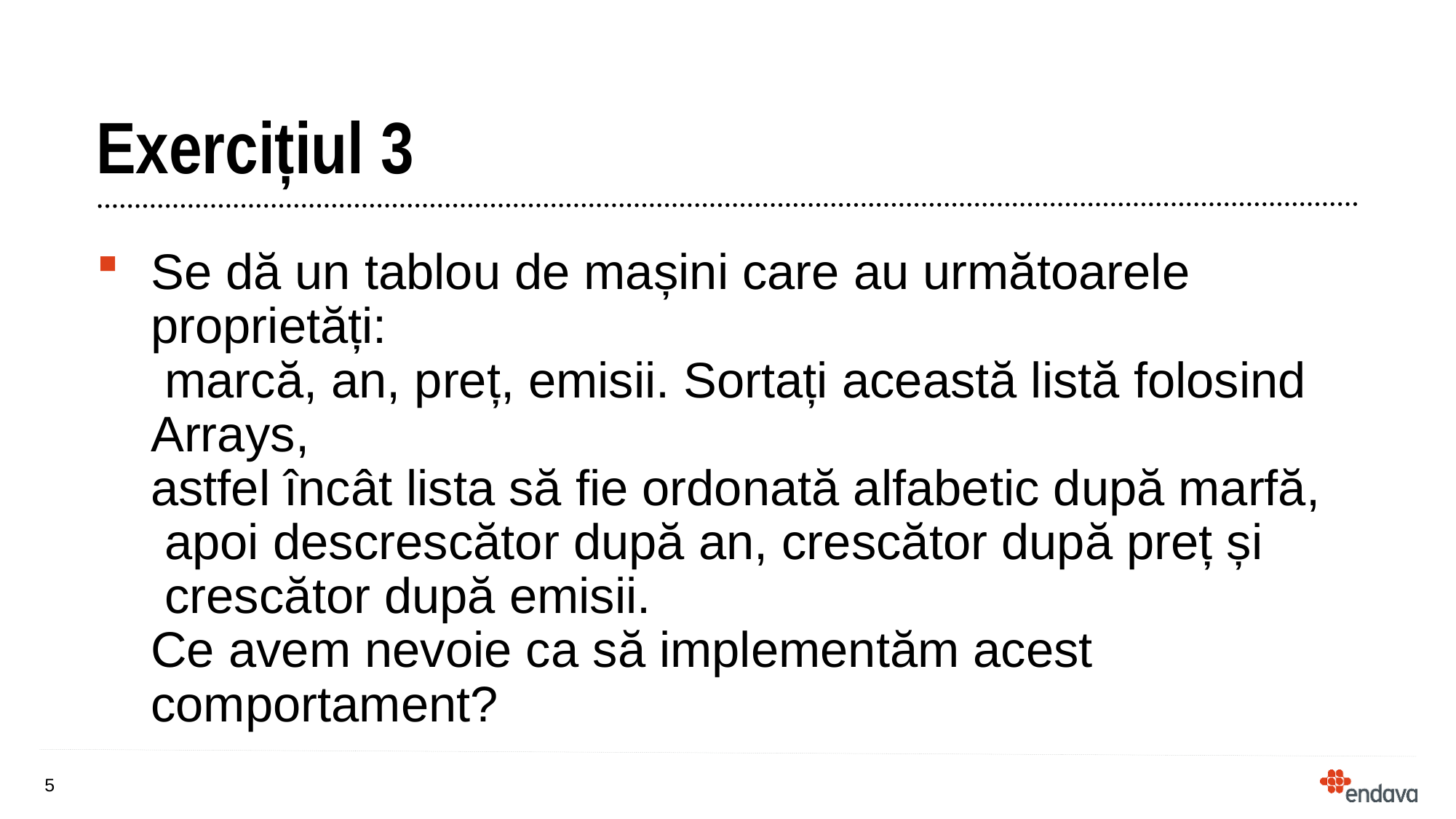

# Exercițiul 3
Se dă un tablou de mașini care au următoarele proprietăți:
 marcă, an, preț, emisii. Sortați această listă folosind Arrays,
astfel încât lista să fie ordonată alfabetic după marfă,
 apoi descrescător după an, crescător după preț și
 crescător după emisii.
Ce avem nevoie ca să implementăm acest comportament?